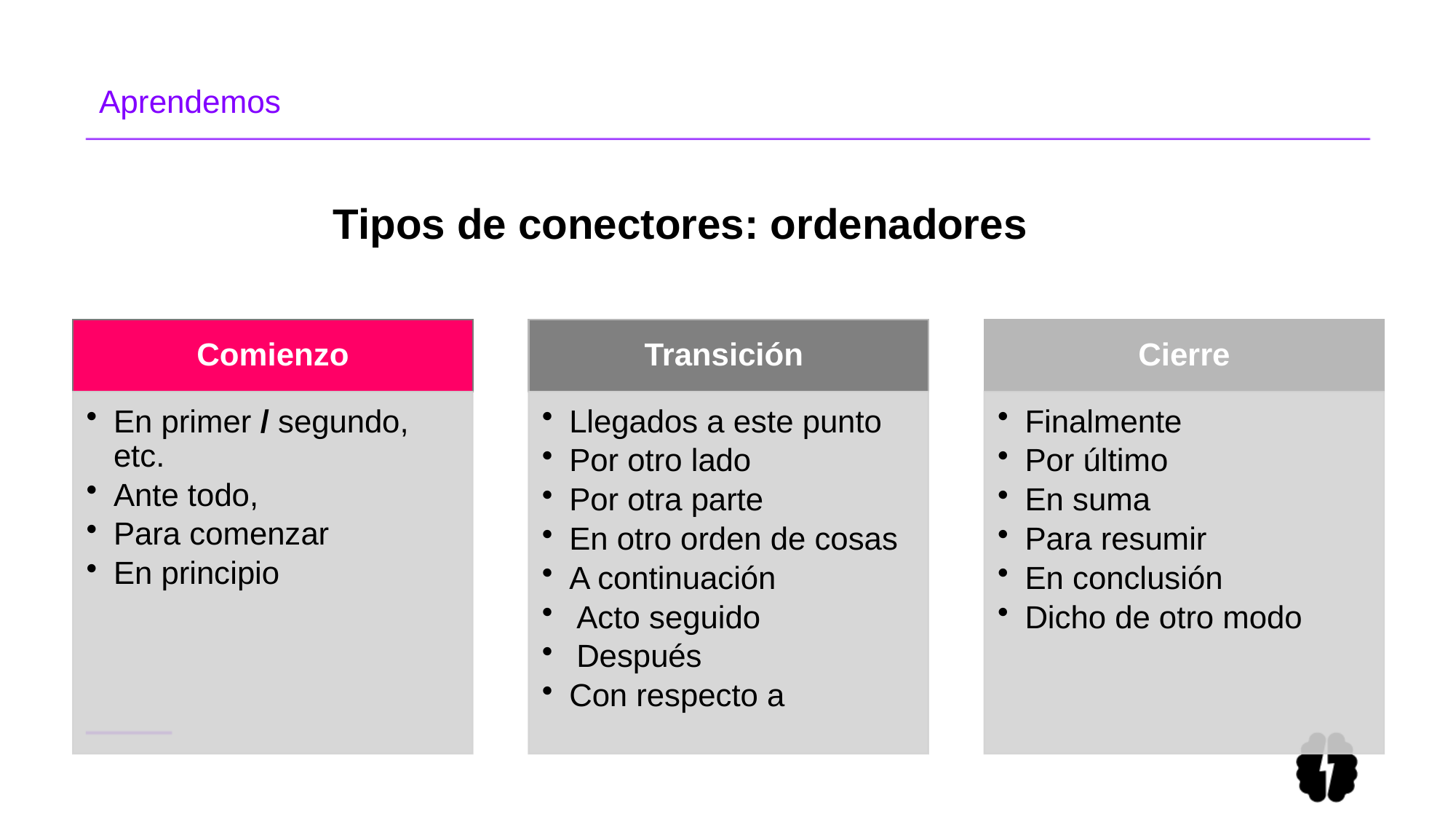

# Aprendemos
Tipos de conectores: ordenadores
Comienzo
En primer / segundo, etc.
Ante todo,
Para comenzar
En principio
Transición
Llegados a este punto
Por otro lado
Por otra parte
En otro orden de cosas
A continuación
 Acto seguido
 Después
Con respecto a
Cierre
Finalmente
Por último
En suma
Para resumir
En conclusión
Dicho de otro modo